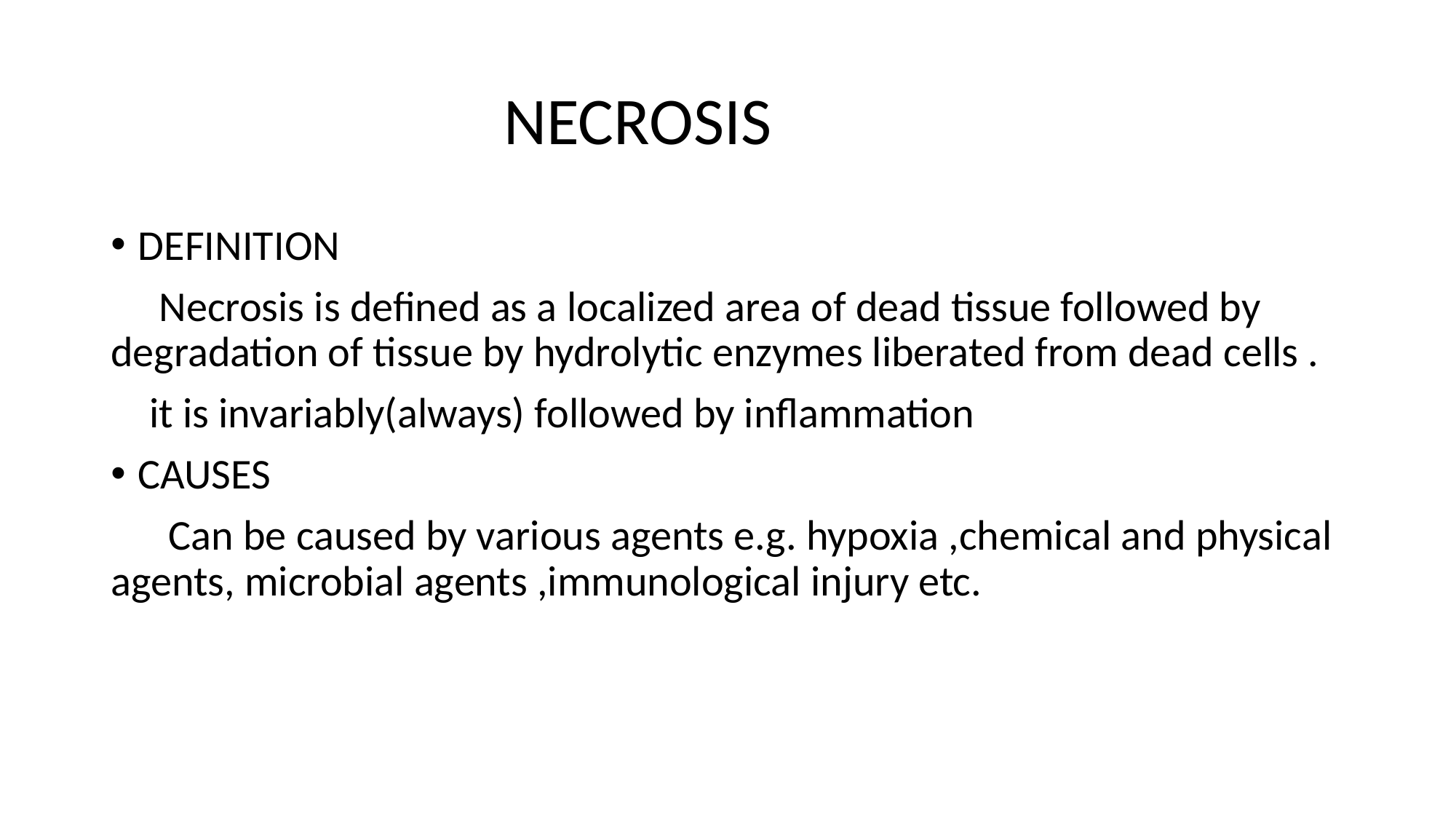

# NECROSIS
DEFINITION
     Necrosis is defined as a localized area of dead tissue followed by degradation of tissue by hydrolytic enzymes liberated from dead cells .
    it is invariably(always) followed by inflammation
CAUSES
      Can be caused by various agents e.g. hypoxia ,chemical and physical agents, microbial agents ,immunological injury etc.